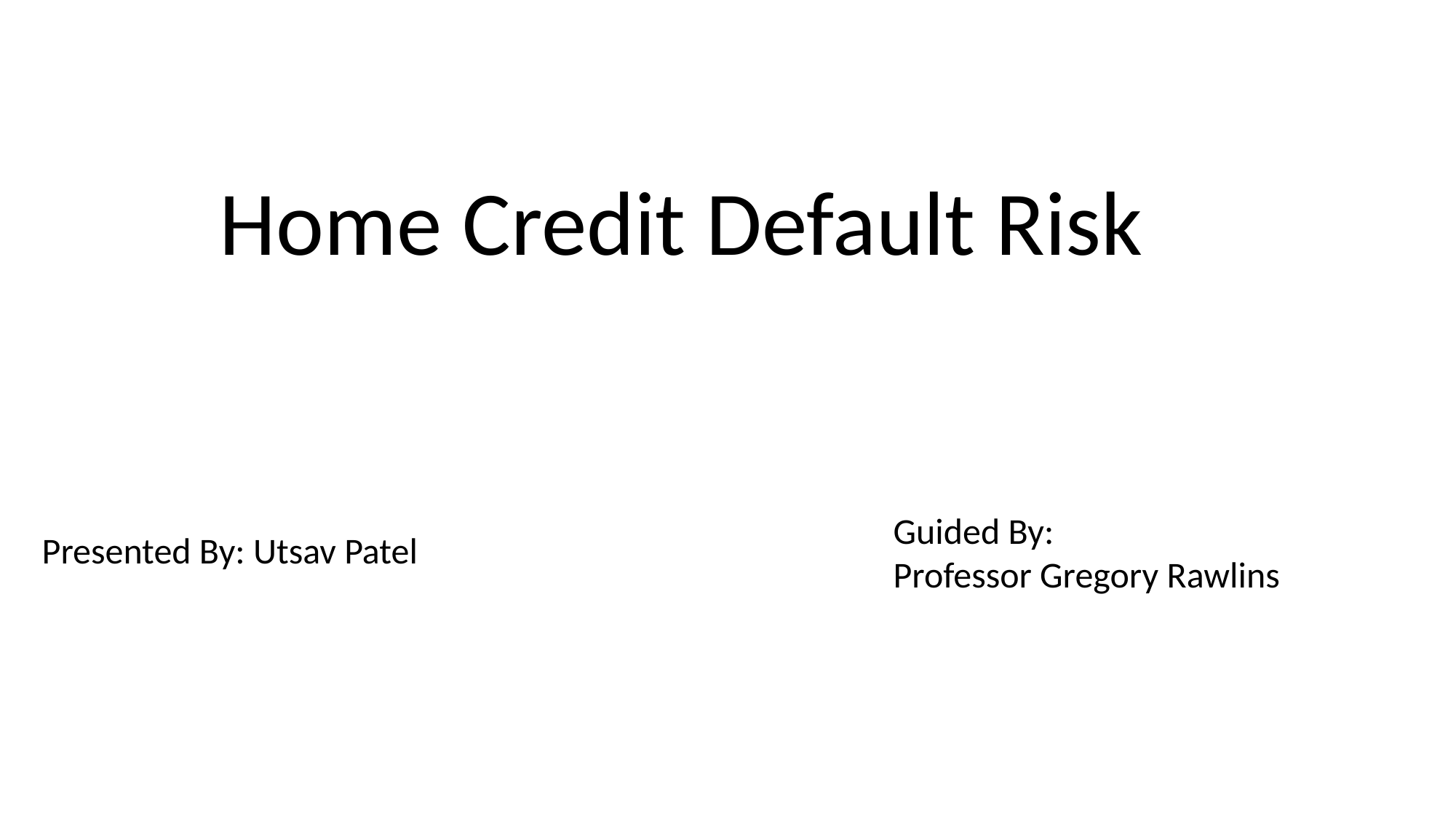

# Home Credit Default Risk
Guided By:
Professor Gregory Rawlins
Presented By: Utsav Patel